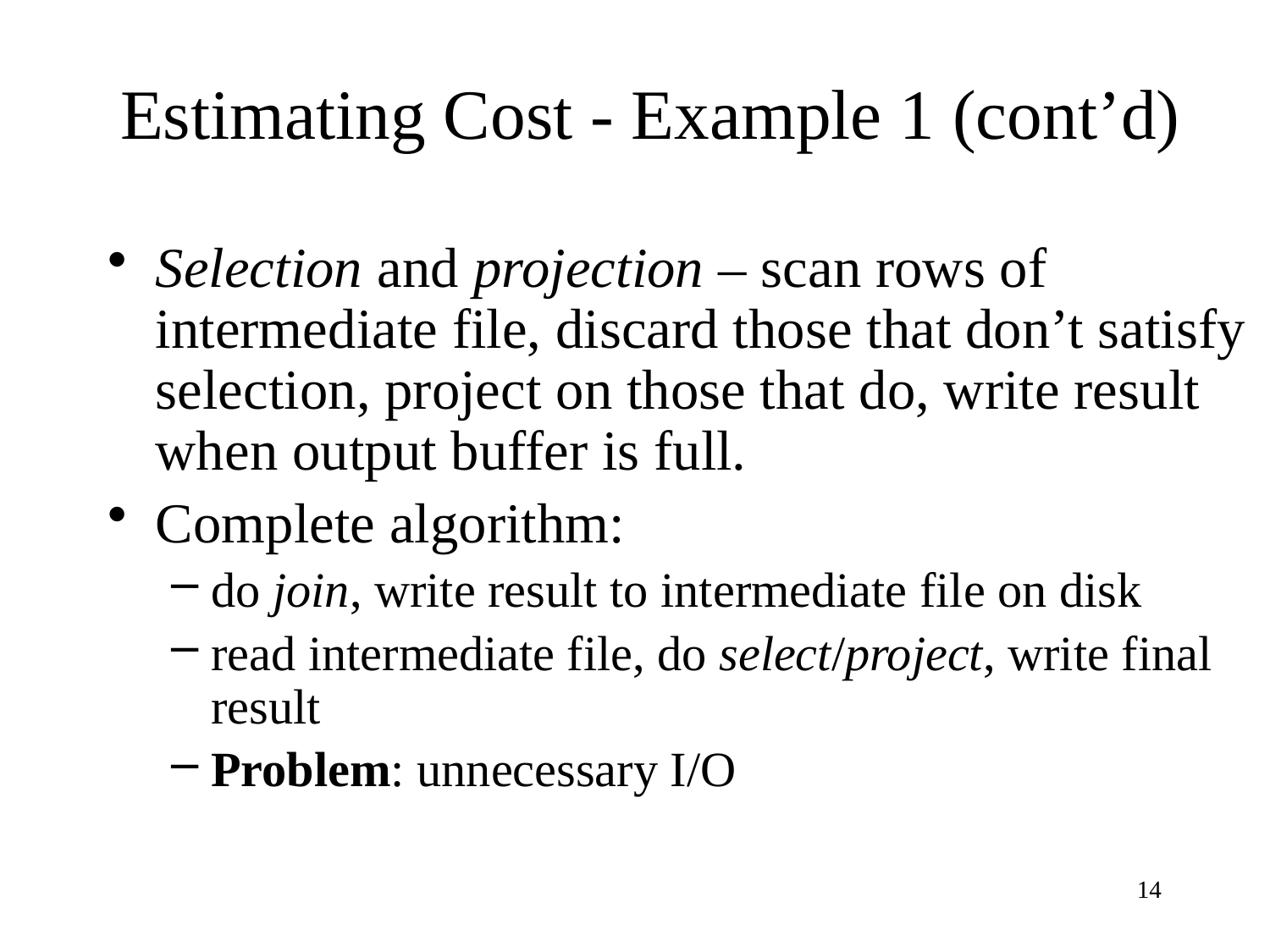

# Estimating Cost - Example 1 (cont’d)
Selection and projection – scan rows of intermediate file, discard those that don’t satisfy selection, project on those that do, write result when output buffer is full.
Complete algorithm:
do join, write result to intermediate file on disk
read intermediate file, do select/project, write final result
Problem: unnecessary I/O
14